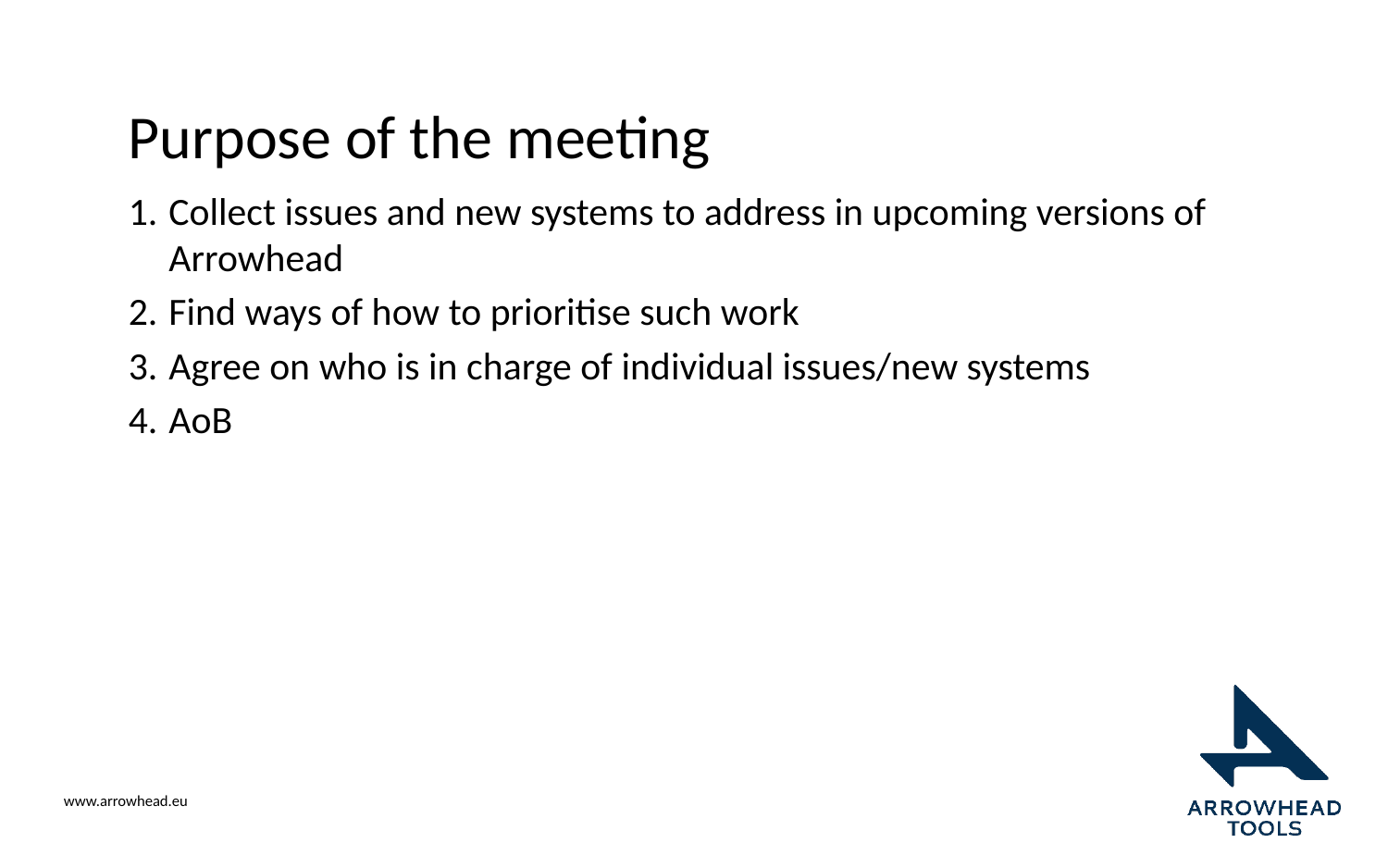

# Purpose of the meeting
Collect issues and new systems to address in upcoming versions of Arrowhead
Find ways of how to prioritise such work
Agree on who is in charge of individual issues/new systems
AoB